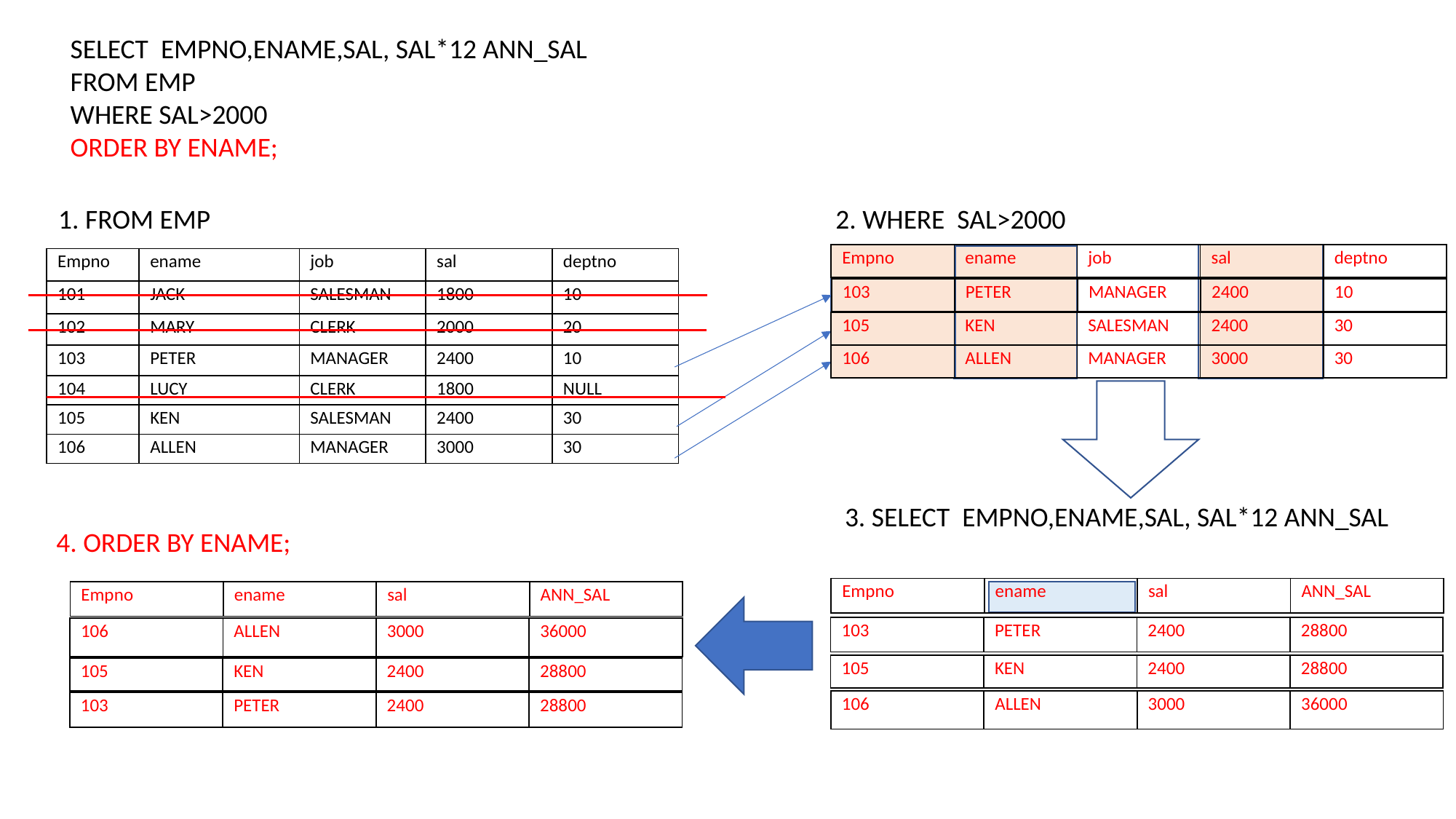

SELECT  EMPNO,ENAME,SAL, SAL*12 ANN_SAL
FROM EMP
WHERE SAL>2000
ORDER BY ENAME;
1. FROM EMP
2. WHERE  SAL>2000

| Empno | ename | job | sal | deptno |
| --- | --- | --- | --- | --- |

| Empno | ename | job | sal | deptno |
| --- | --- | --- | --- | --- |
| 101 | JACK | SALESMAN | 1800 | 10 |
| 102 | MARY | CLERK | 2000 | 20 |
| 103 | PETER | MANAGER | 2400 | 10 |
| 104 | LUCY | CLERK | 1800 | NULL |
| 105 | KEN | SALESMAN | 2400 | 30 |
| 106 | ALLEN | MANAGER | 3000 | 30 |
| 103 | PETER | MANAGER | 2400 | 10 |
| --- | --- | --- | --- | --- |
| 105 | KEN | SALESMAN | 2400 | 30 |
| --- | --- | --- | --- | --- |
| 106 | ALLEN | MANAGER | 3000 | 30 |
| --- | --- | --- | --- | --- |

3. SELECT  EMPNO,ENAME,SAL, SAL*12 ANN_SAL
4. ORDER BY ENAME;
| Empno | ename | sal | ANN\_SAL |
| --- | --- | --- | --- |
| Empno | ename | sal | ANN\_SAL |
| --- | --- | --- | --- |

| 103 | PETER | 2400 | 28800 |
| --- | --- | --- | --- |
| 106 | ALLEN | 3000 | 36000 |
| --- | --- | --- | --- |
| 105 | KEN | 2400 | 28800 |
| --- | --- | --- | --- |
| 105 | KEN | 2400 | 28800 |
| --- | --- | --- | --- |
| 106 | ALLEN | 3000 | 36000 |
| --- | --- | --- | --- |
| 103 | PETER | 2400 | 28800 |
| --- | --- | --- | --- |